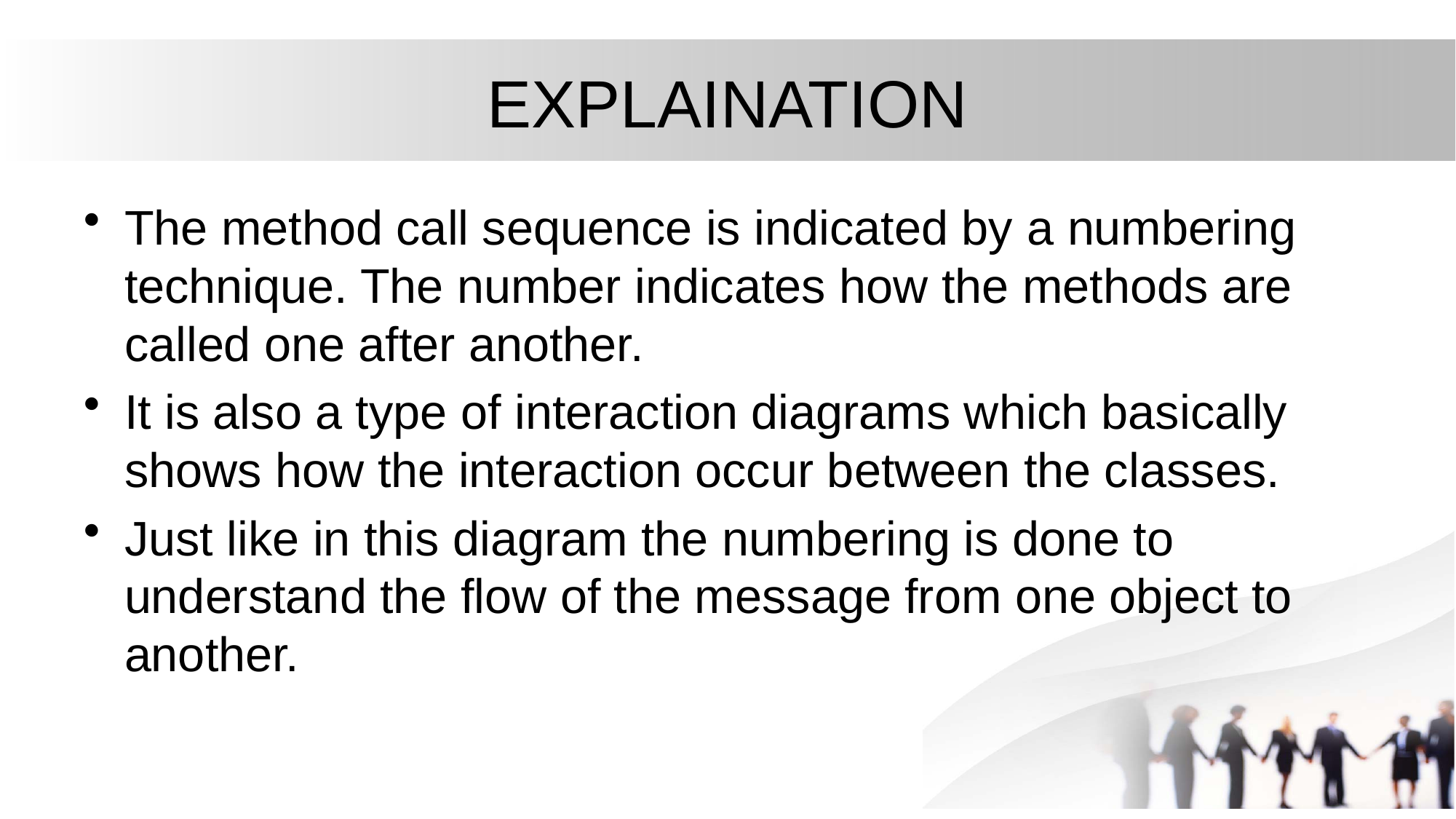

# EXPLAINATION
The method call sequence is indicated by a numbering technique. The number indicates how the methods are called one after another.
It is also a type of interaction diagrams which basically shows how the interaction occur between the classes.
Just like in this diagram the numbering is done to understand the flow of the message from one object to another.